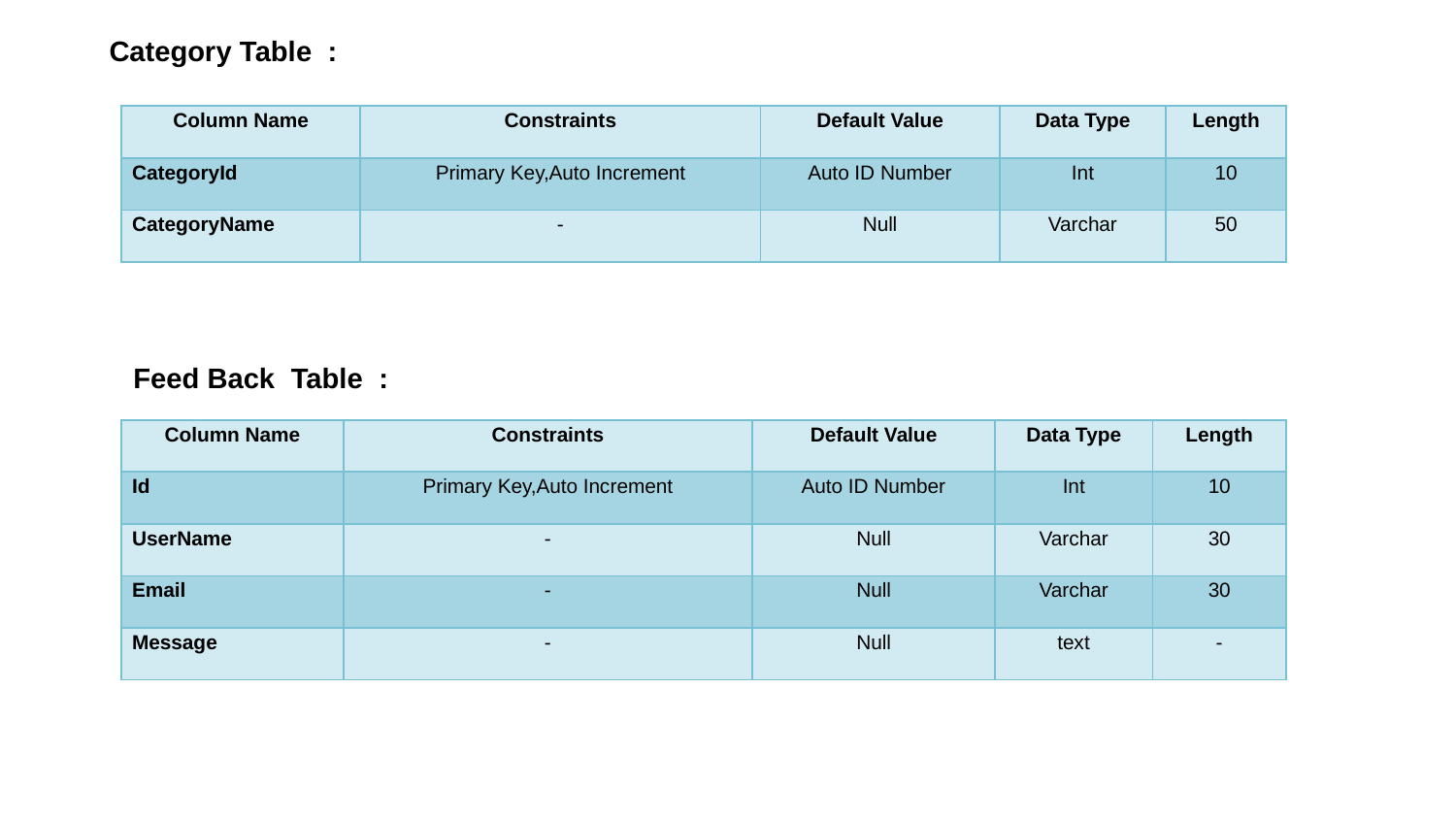

Category Table  :
| Column Name | Constraints | Default Value | Data Type | Length |
| --- | --- | --- | --- | --- |
| CategoryId | Primary Key,Auto Increment | Auto ID Number | Int | 10 |
| CategoryName | - | Null | Varchar | 50 |
Feed Back  Table  :
| Column Name | Constraints | Default Value | Data Type | Length |
| --- | --- | --- | --- | --- |
| Id | Primary Key,Auto Increment | Auto ID Number | Int | 10 |
| UserName | - | Null | Varchar | 30 |
| Email | - | Null | Varchar | 30 |
| Message | - | Null | text | - |